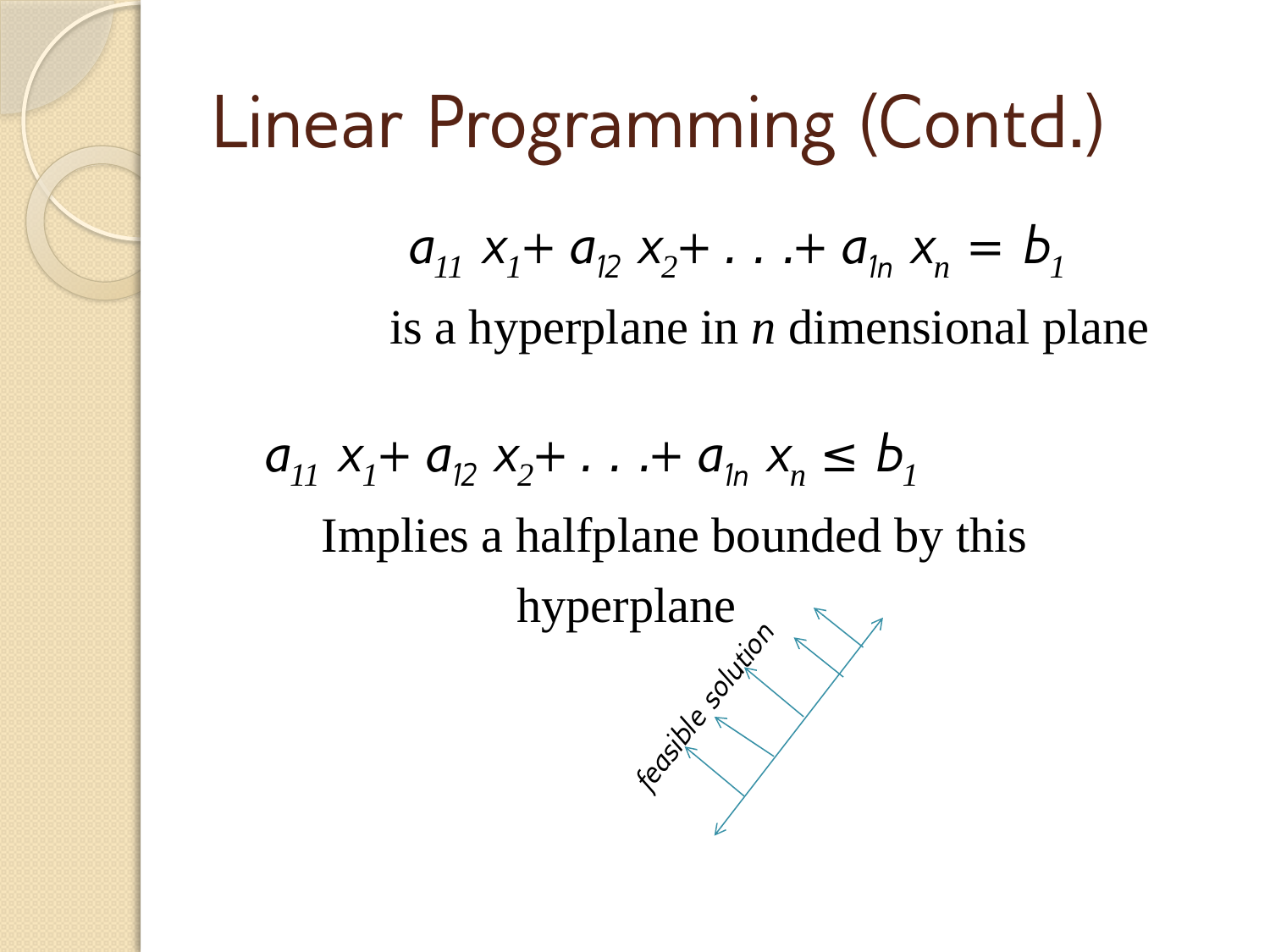

# Linear Programming (Contd.)
		 a11 x1+ a12 x2+ . . .+ a1n xn = b1
		is a hyperplane in n dimensional plane

	a11 x1+ a12 x2+ . . .+ a1n xn ≤ b1
        Implies a halfplane bounded by this
			hyperplane

feasible solution